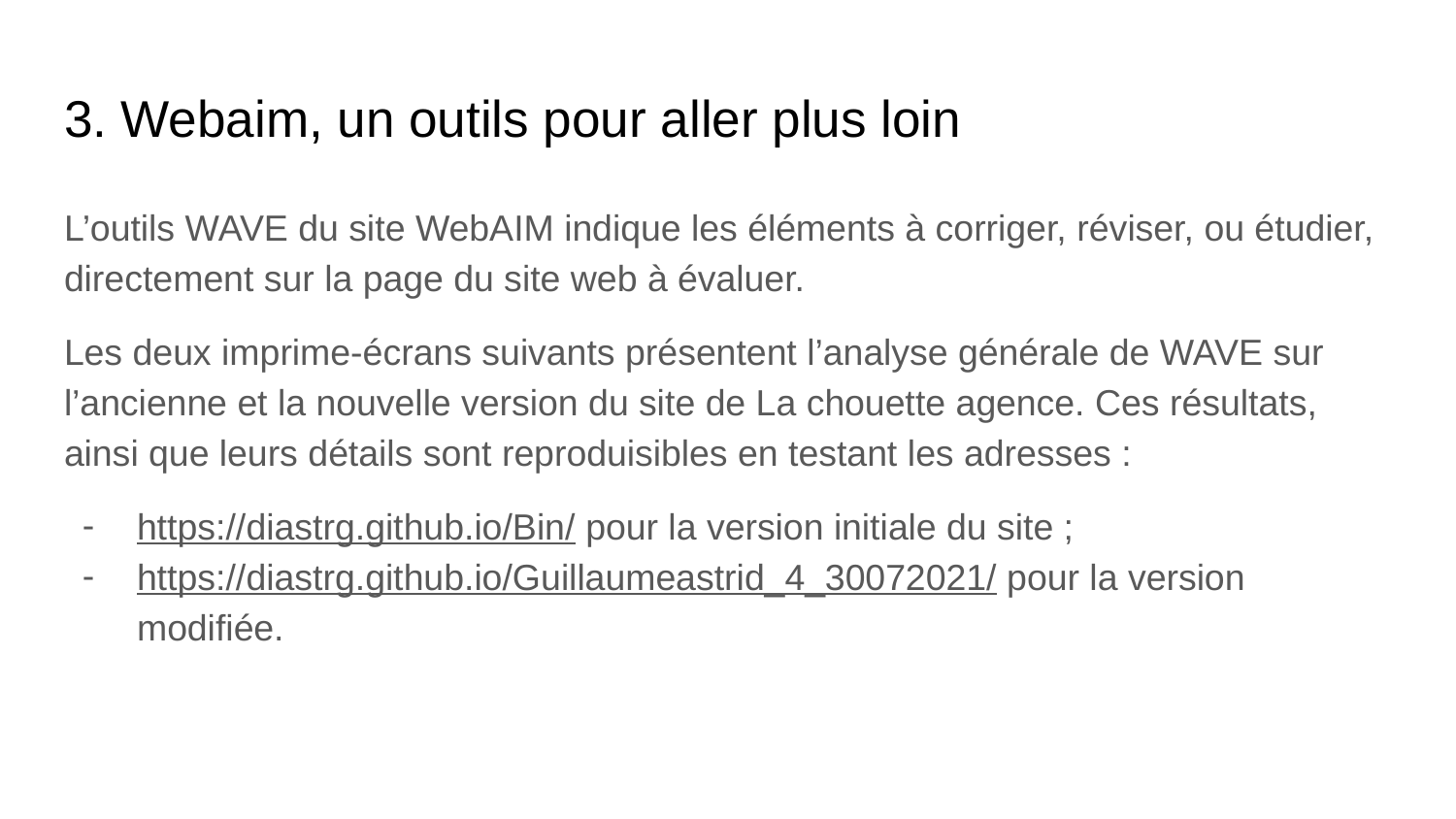

# 3. Webaim, un outils pour aller plus loin
L’outils WAVE du site WebAIM indique les éléments à corriger, réviser, ou étudier, directement sur la page du site web à évaluer.
Les deux imprime-écrans suivants présentent l’analyse générale de WAVE sur l’ancienne et la nouvelle version du site de La chouette agence. Ces résultats, ainsi que leurs détails sont reproduisibles en testant les adresses :
https://diastrg.github.io/Bin/ pour la version initiale du site ;
https://diastrg.github.io/Guillaumeastrid_4_30072021/ pour la version modifiée.